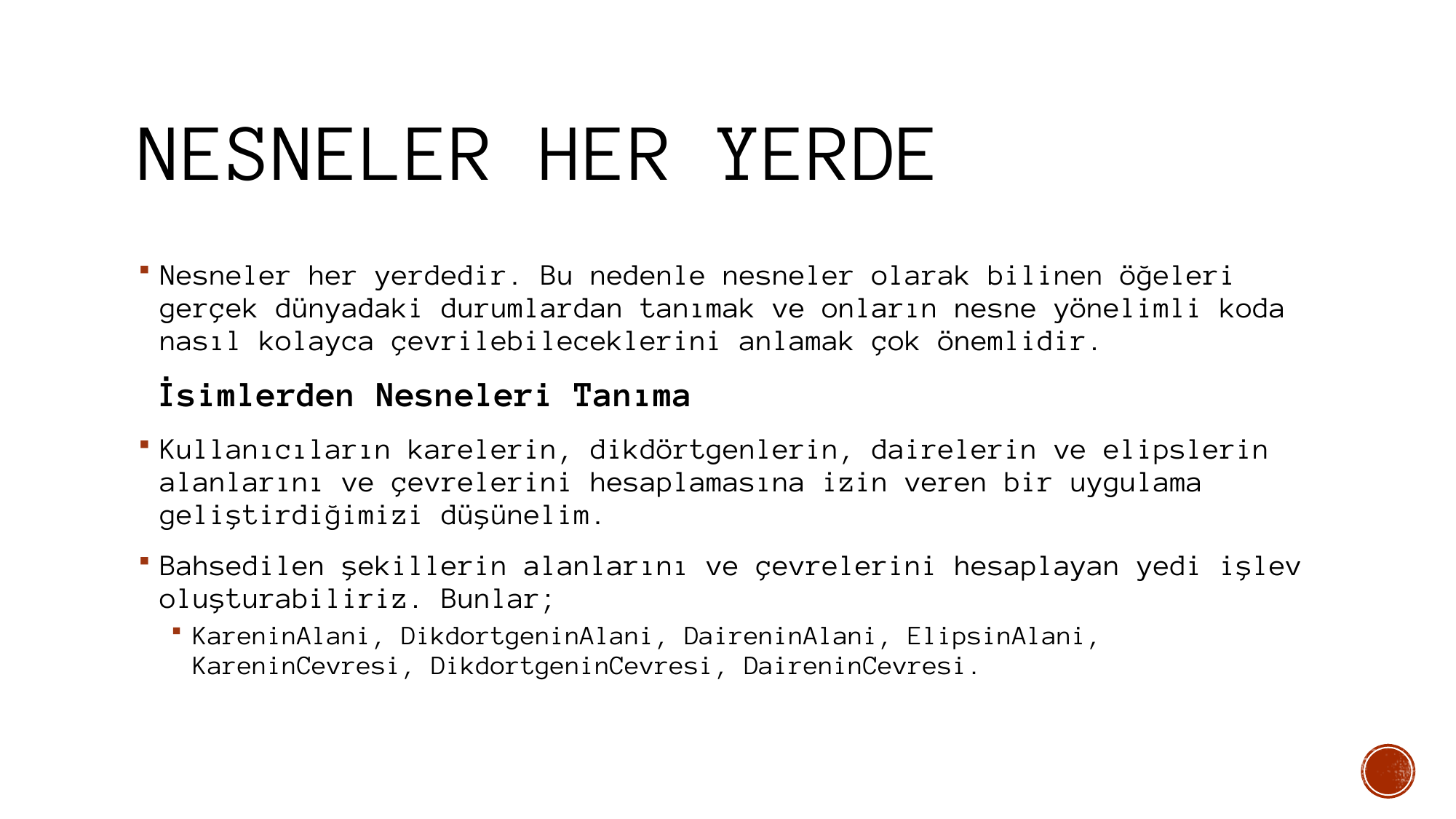

# Nesneler Her Yerde
Nesneler her yerdedir. Bu nedenle nesneler olarak bilinen öğeleri gerçek dünyadaki durumlardan tanımak ve onların nesne yönelimli koda nasıl kolayca çevrilebileceklerini anlamak çok önemlidir.
 İsimlerden Nesneleri Tanıma
Kullanıcıların karelerin, dikdörtgenlerin, dairelerin ve elipslerin alanlarını ve çevrelerini hesaplamasına izin veren bir uygulama geliştirdiğimizi düşünelim.
Bahsedilen şekillerin alanlarını ve çevrelerini hesaplayan yedi işlev oluşturabiliriz. Bunlar;
KareninAlani, DikdortgeninAlani, DaireninAlani, ElipsinAlani, KareninCevresi, DikdortgeninCevresi, DaireninCevresi.